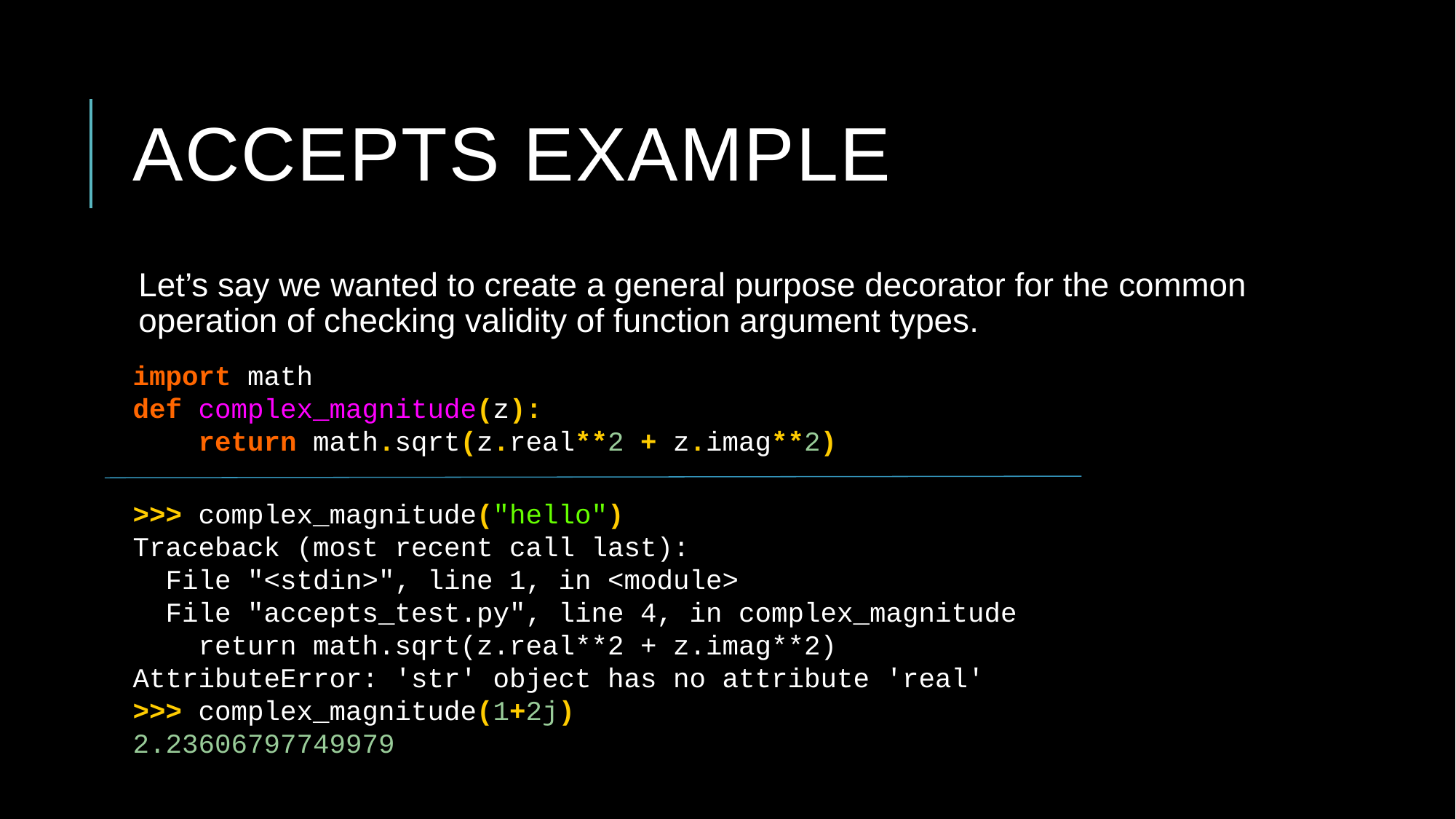

# Accepts example
Let’s say we wanted to create a general purpose decorator for the common operation of checking validity of function argument types.

import math
def complex_magnitude(z):
    return math.sqrt(z.real**2 + z.imag**2)
>>> complex_magnitude("hello")
Traceback (most recent call last):
  File "<stdin>", line 1, in <module>
  File "accepts_test.py", line 4, in complex_magnitude
    return math.sqrt(z.real**2 + z.imag**2)
AttributeError: 'str' object has no attribute 'real'
>>> complex_magnitude(1+2j)
2.23606797749979